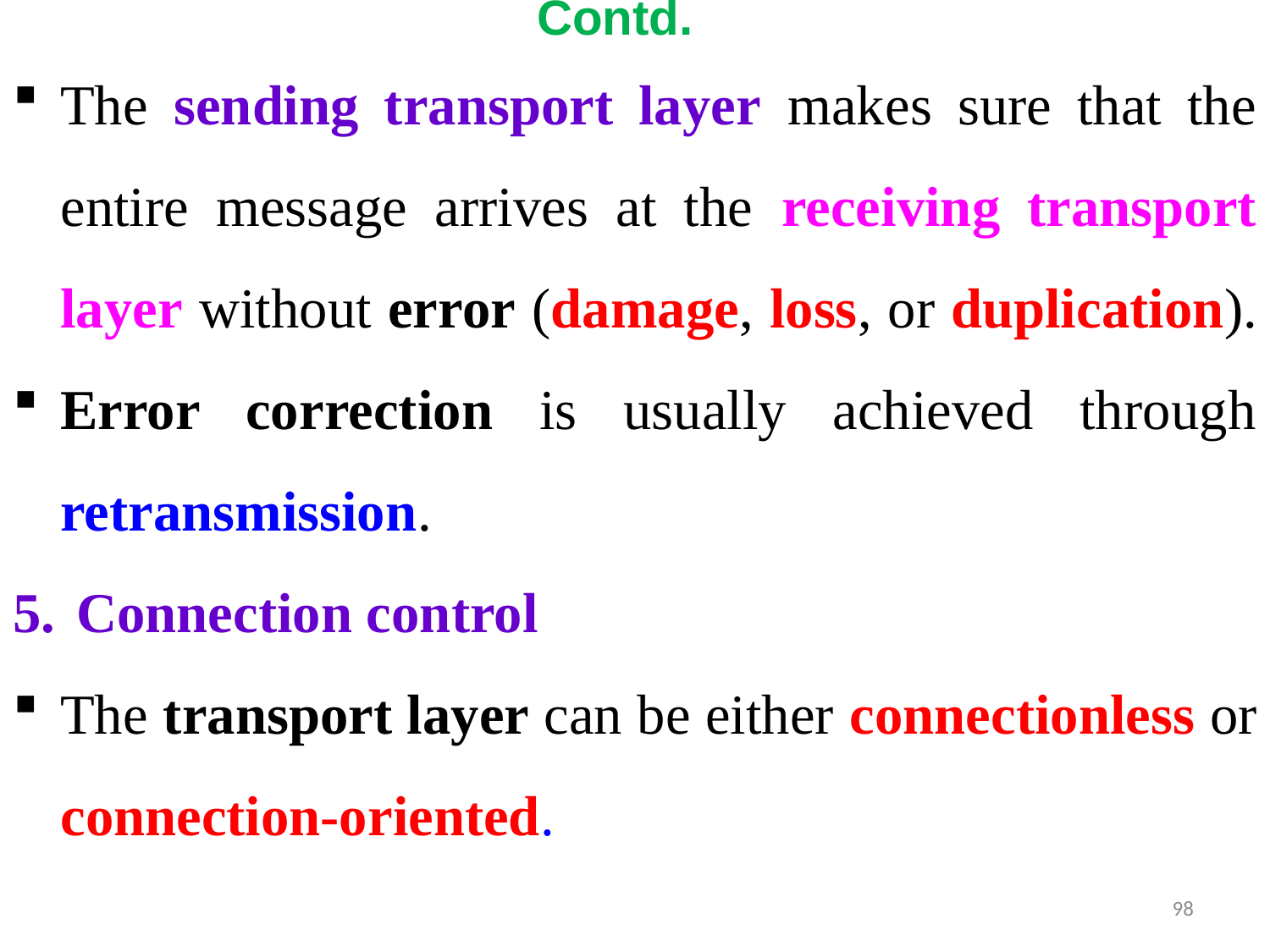

# Contd.
The sending transport layer makes sure that the entire message arrives at the receiving transport layer without error (damage, loss, or duplication).
Error correction is usually achieved through retransmission.
Connection control
The transport layer can be either connectionless or connection-oriented.
98